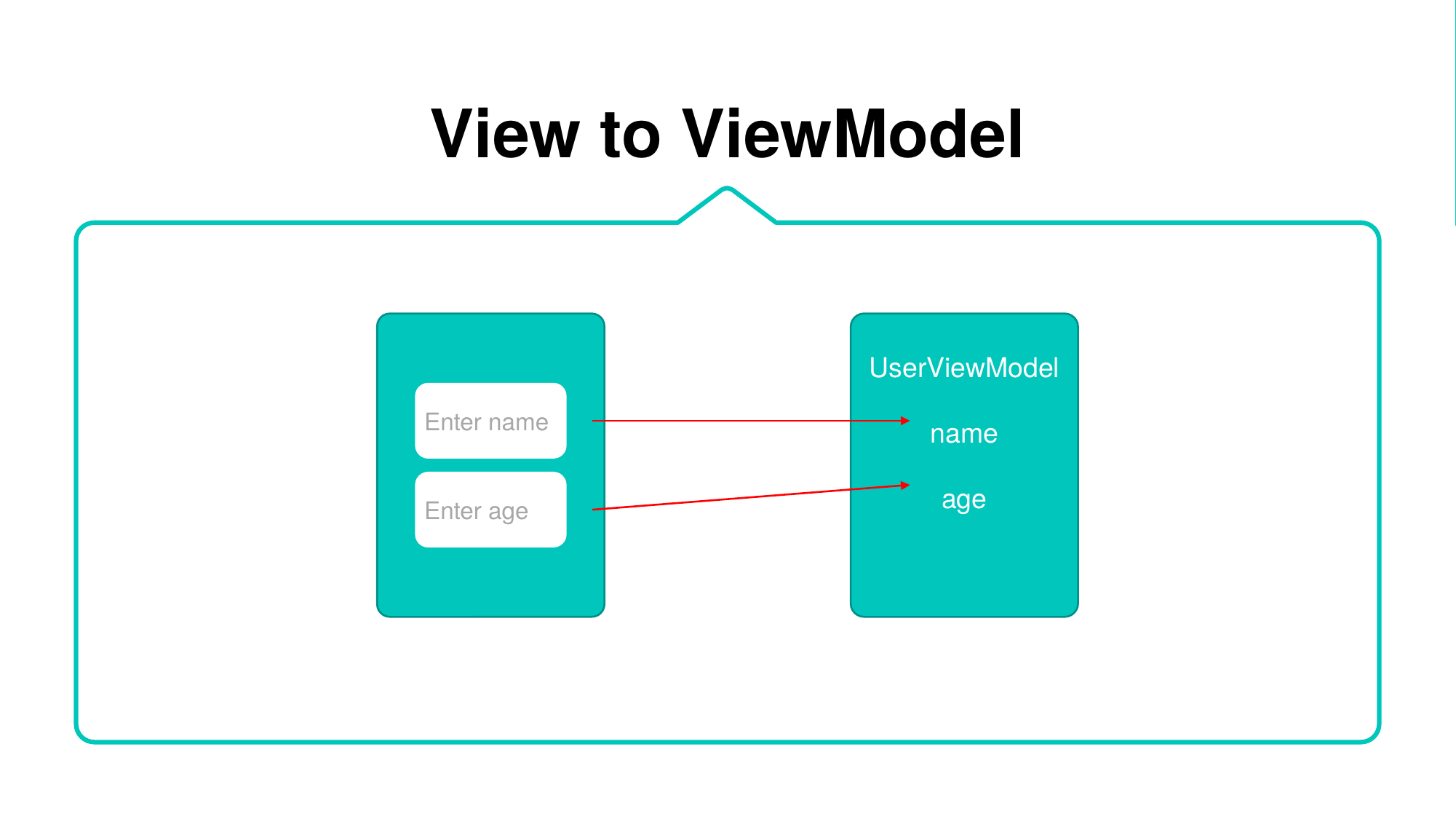

View to ViewModel

UserViewModel

name

age

Enter name

Enter age